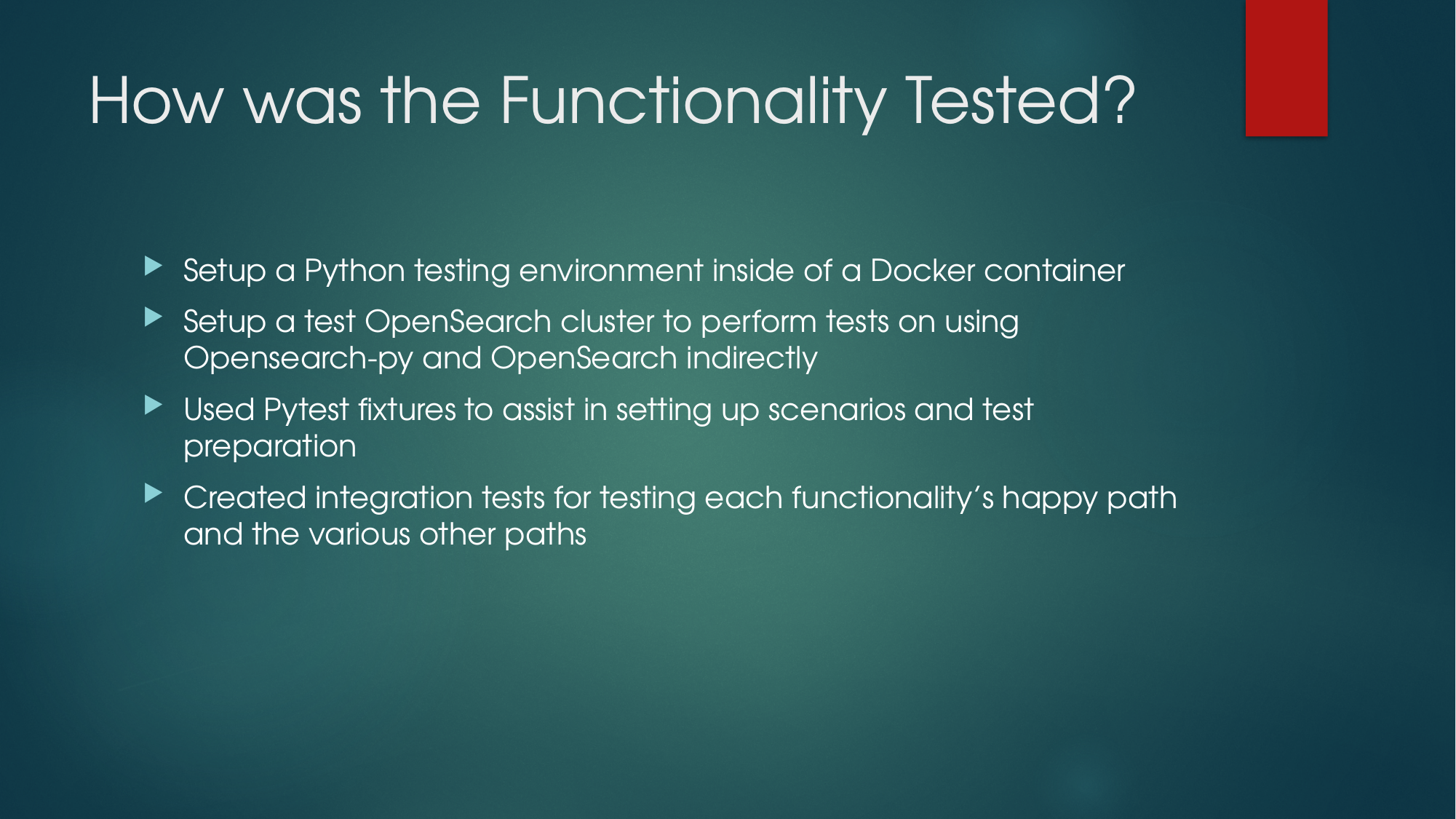

# How was the Functionality Tested?
Setup a Python testing environment inside of a Docker container
Setup a test OpenSearch cluster to perform tests on using Opensearch-py and OpenSearch indirectly
Used Pytest fixtures to assist in setting up scenarios and test preparation
Created integration tests for testing each functionality’s happy path and the various other paths